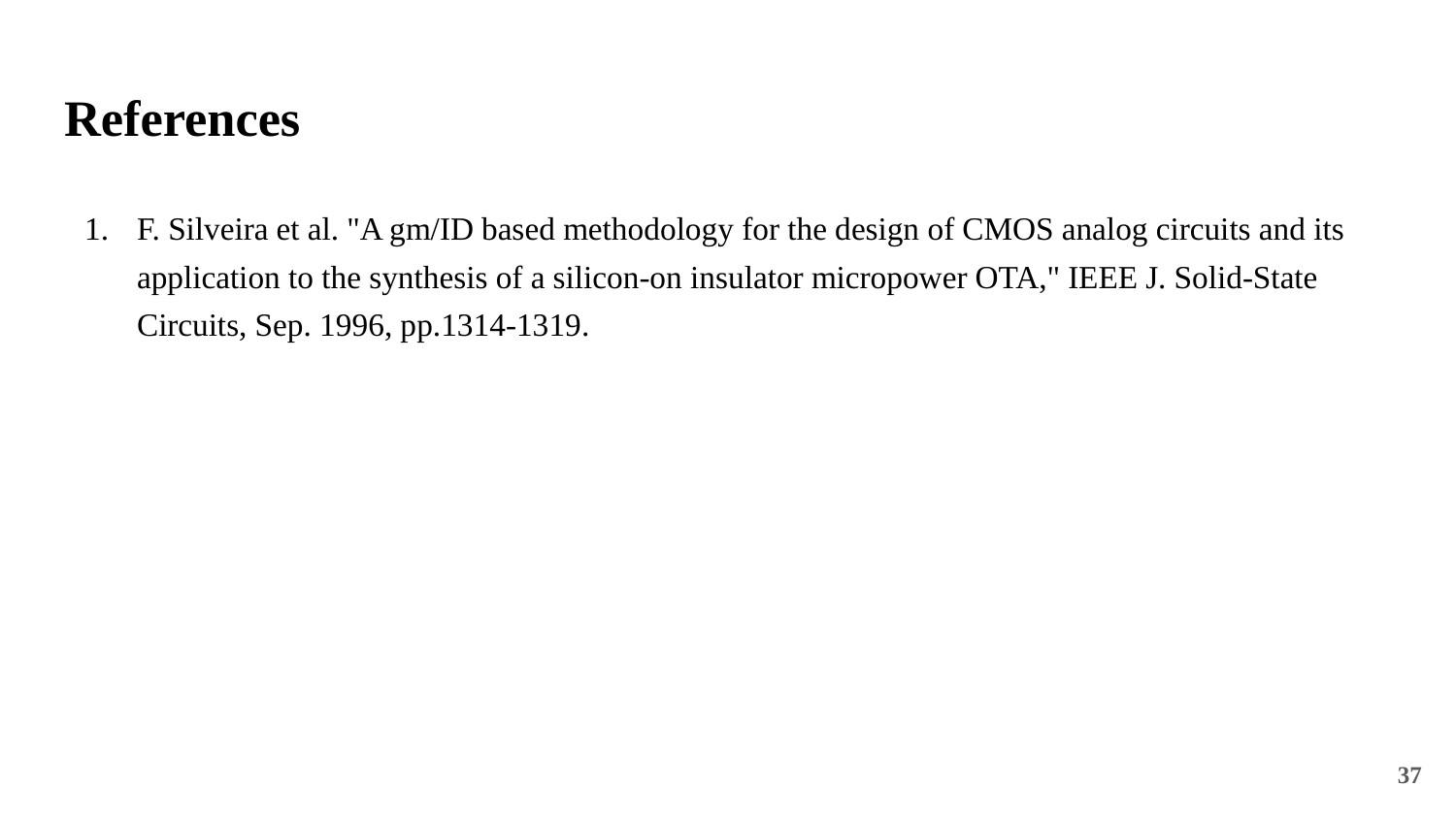

# References
F. Silveira et al. "A gm/ID based methodology for the design of CMOS analog circuits and its application to the synthesis of a silicon-on insulator micropower OTA," IEEE J. Solid-State Circuits, Sep. 1996, pp.1314-1319.

37